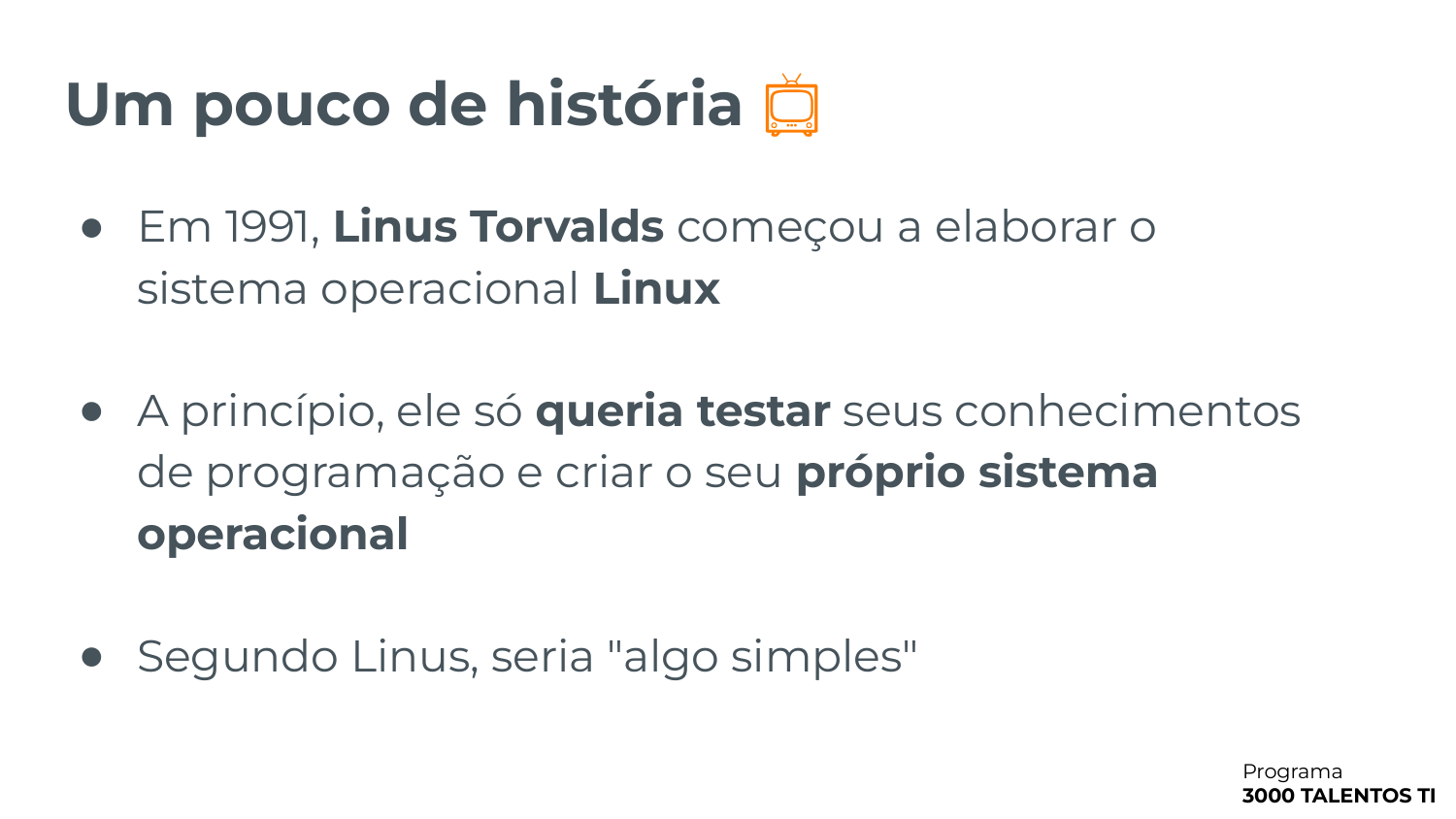

# Um pouco de história 📺
Em 1991, Linus Torvalds começou a elaborar o sistema operacional Linux

A princípio, ele só queria testar seus conhecimentos de programação e criar o seu próprio sistema operacional

Segundo Linus, seria "algo simples"